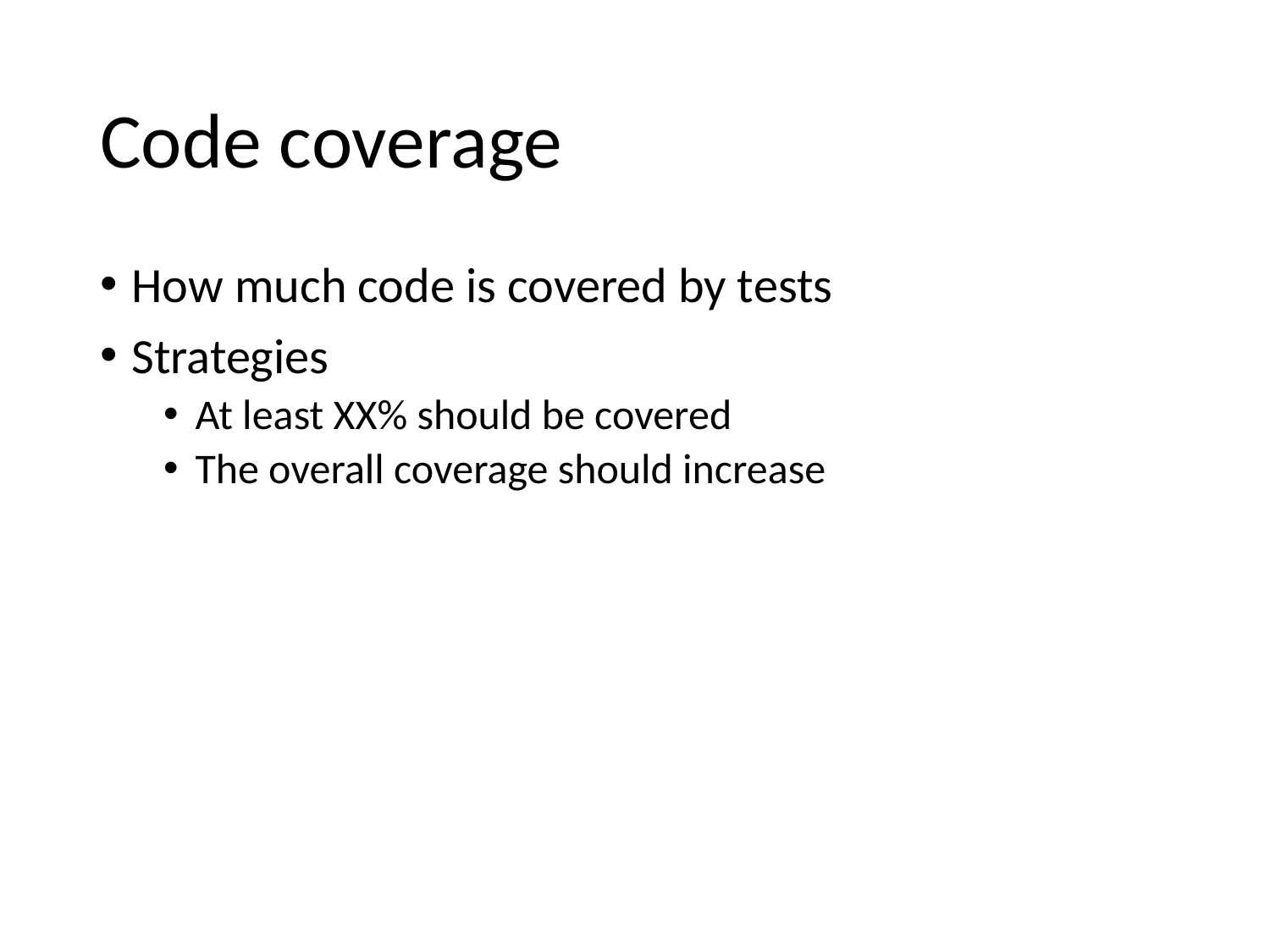

# Code coverage
How much code is covered by tests
Strategies
At least XX% should be covered
The overall coverage should increase